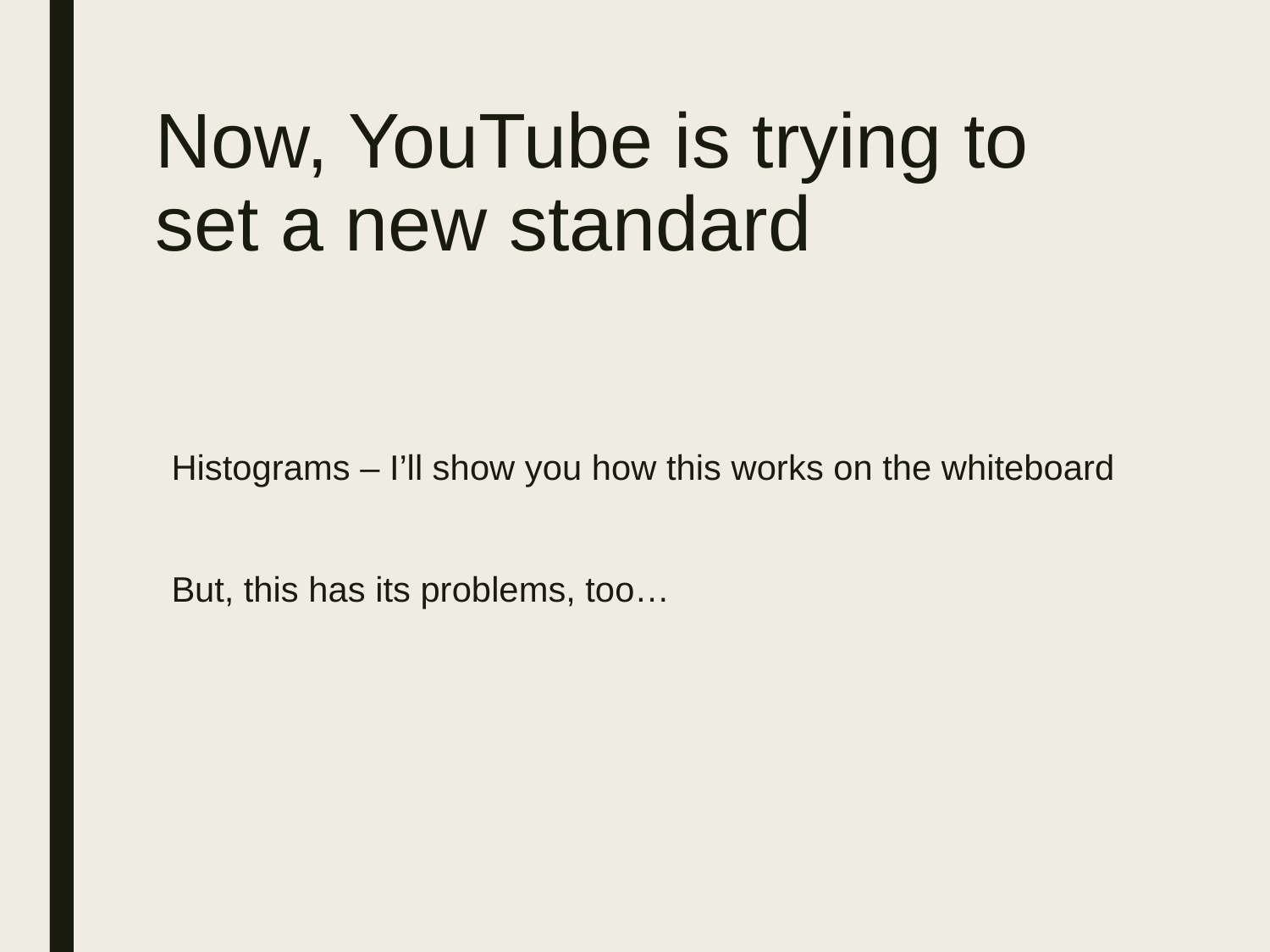

# Now, YouTube is trying to set a new standard

Histograms – I’ll show you how this works on the whiteboard

But, this has its problems, too…